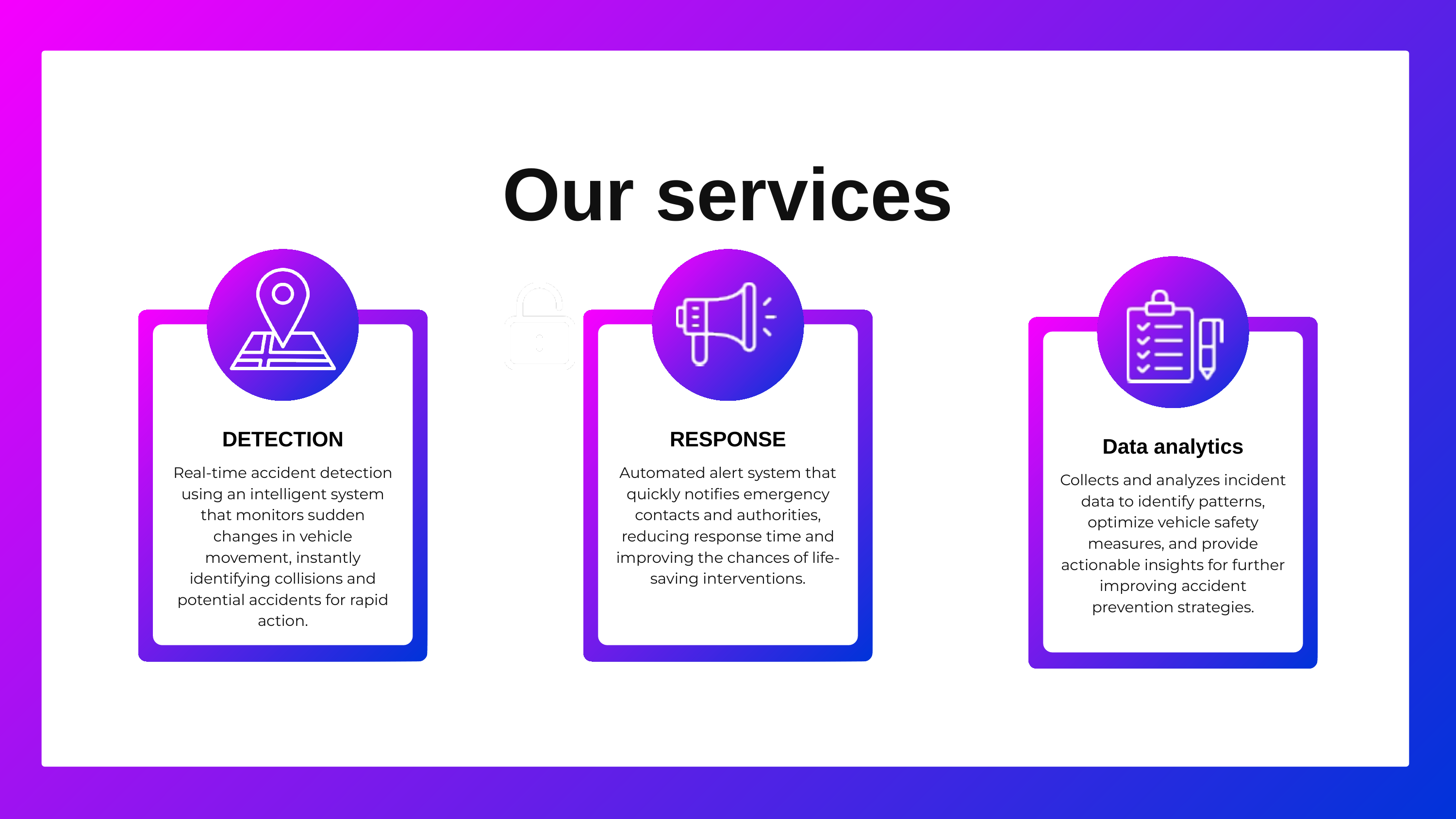

Our services

DETECTION
RESPONSE
Data analytics
Real-time accident detection using an intelligent system that monitors sudden changes in vehicle movement, instantly identifying collisions and potential accidents for rapid action.
Automated alert system that quickly notifies emergency contacts and authorities, reducing response time and improving the chances of life-saving interventions.
Collects and analyzes incident data to identify patterns, optimize vehicle safety measures, and provide actionable insights for further improving accident prevention strategies.